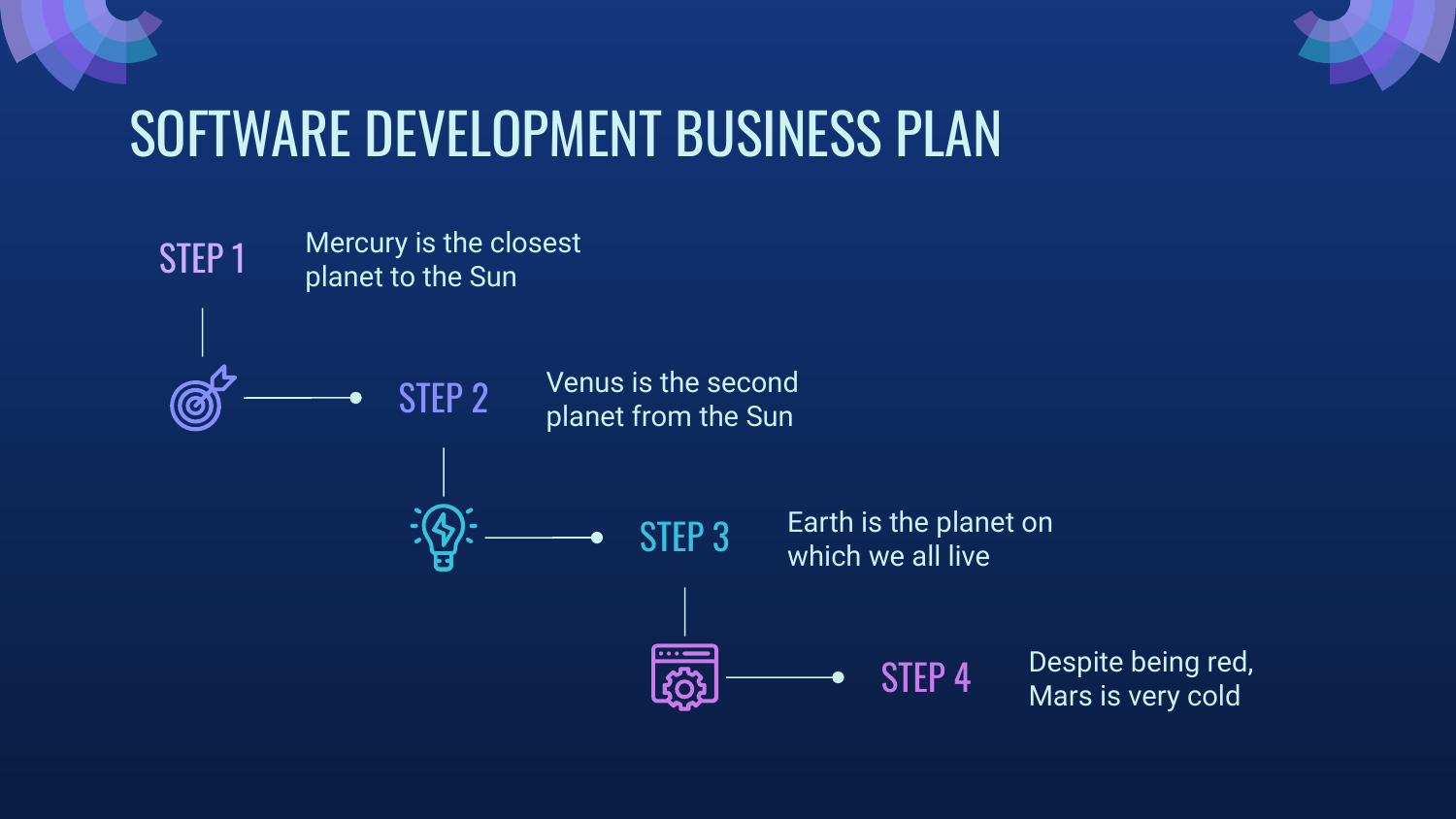

# SOFTWARE DEVELOPMENT BUSINESS PLAN
STEP 1
Mercury is the closest planet to the Sun
STEP 2
Venus is the second planet from the Sun

STEP 3
Earth is the planet on which we all live

STEP 4
Despite being red, Mars is very cold